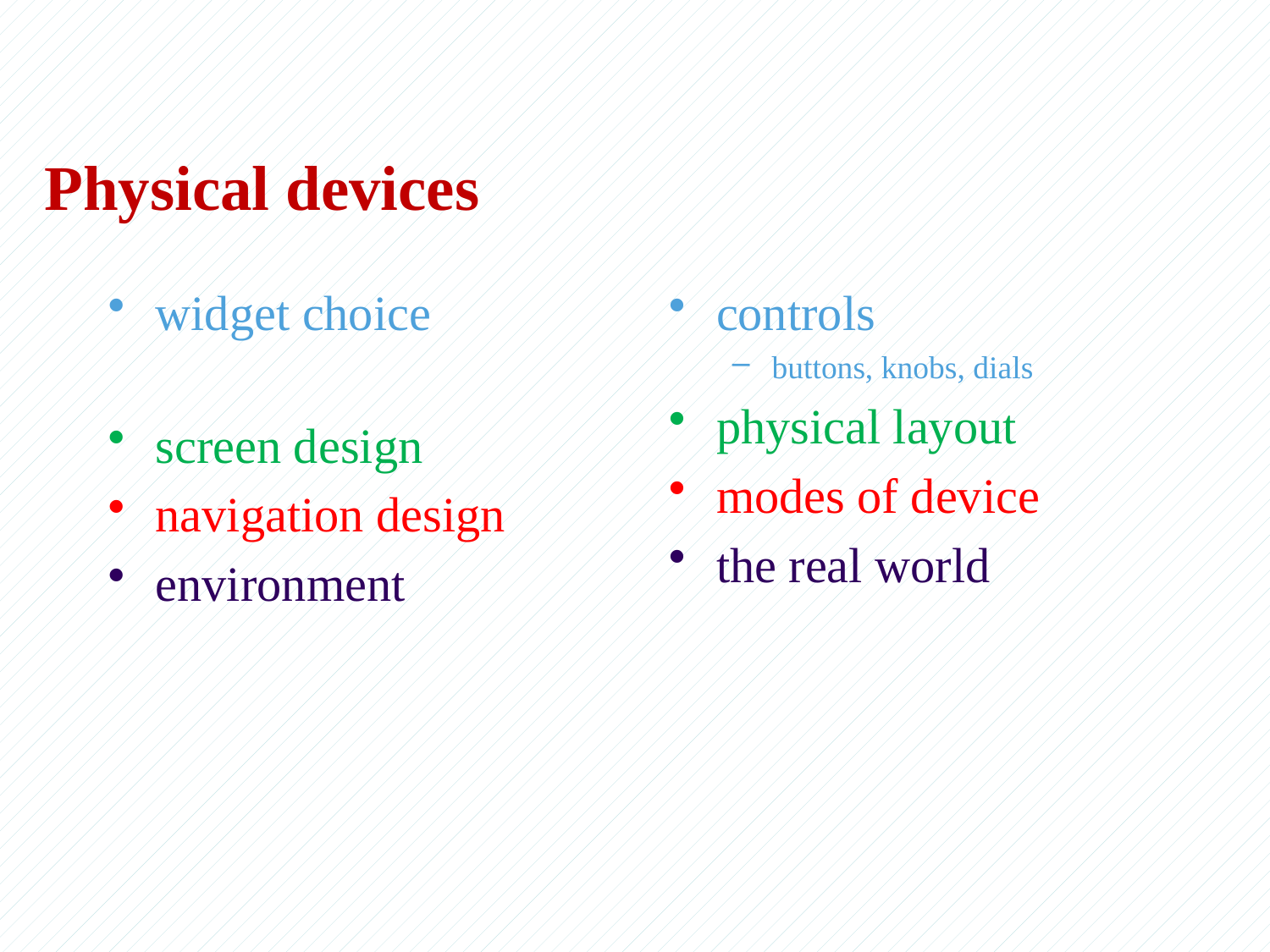

# Physical devices
widget choice

screen design
navigation design
environment
controls
buttons, knobs, dials
physical layout
modes of device
the real world